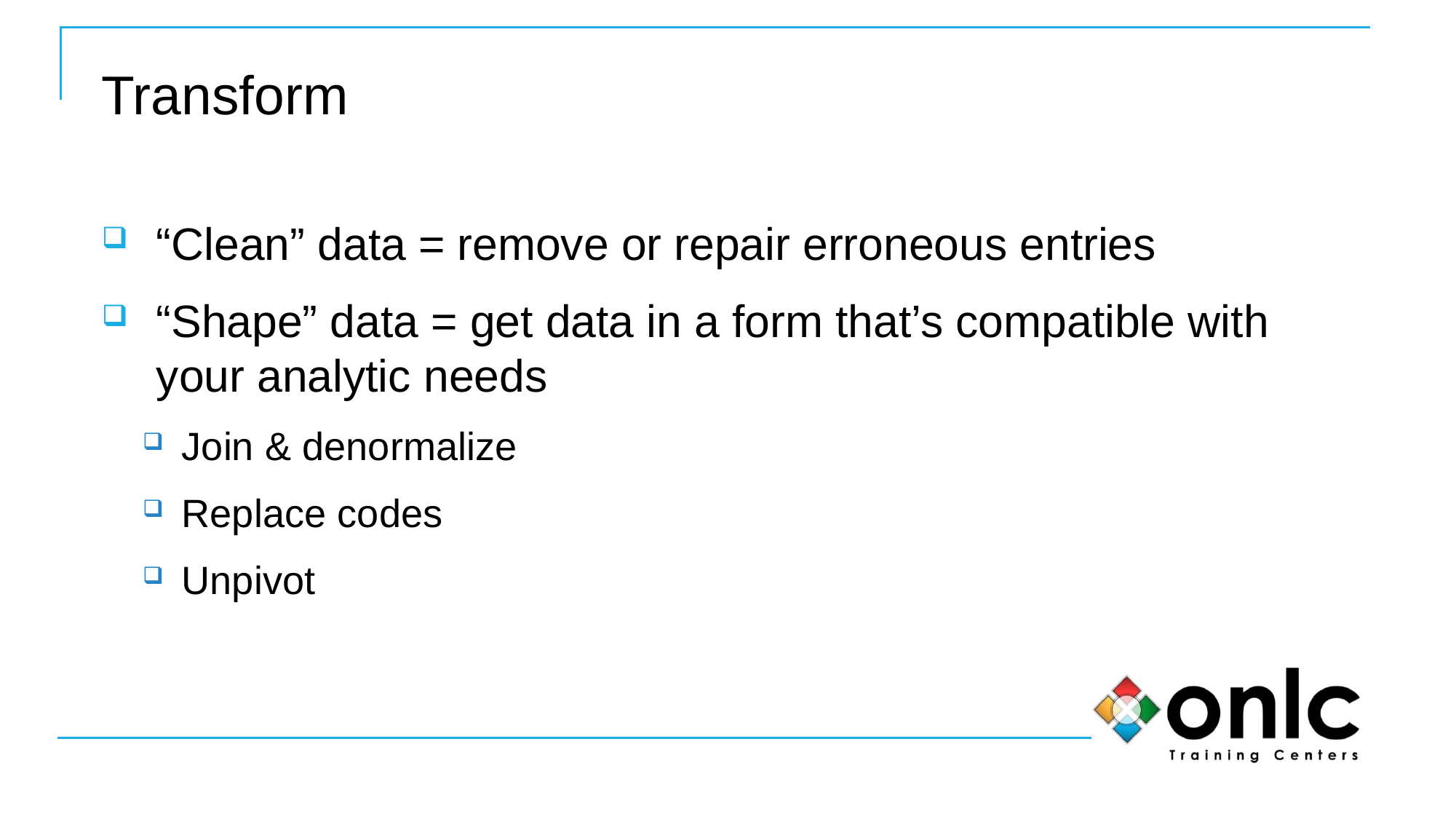

# Transform
“Clean” data = remove or repair erroneous entries
“Shape” data = get data in a form that’s compatible with your analytic needs
Join & denormalize
Replace codes
Unpivot